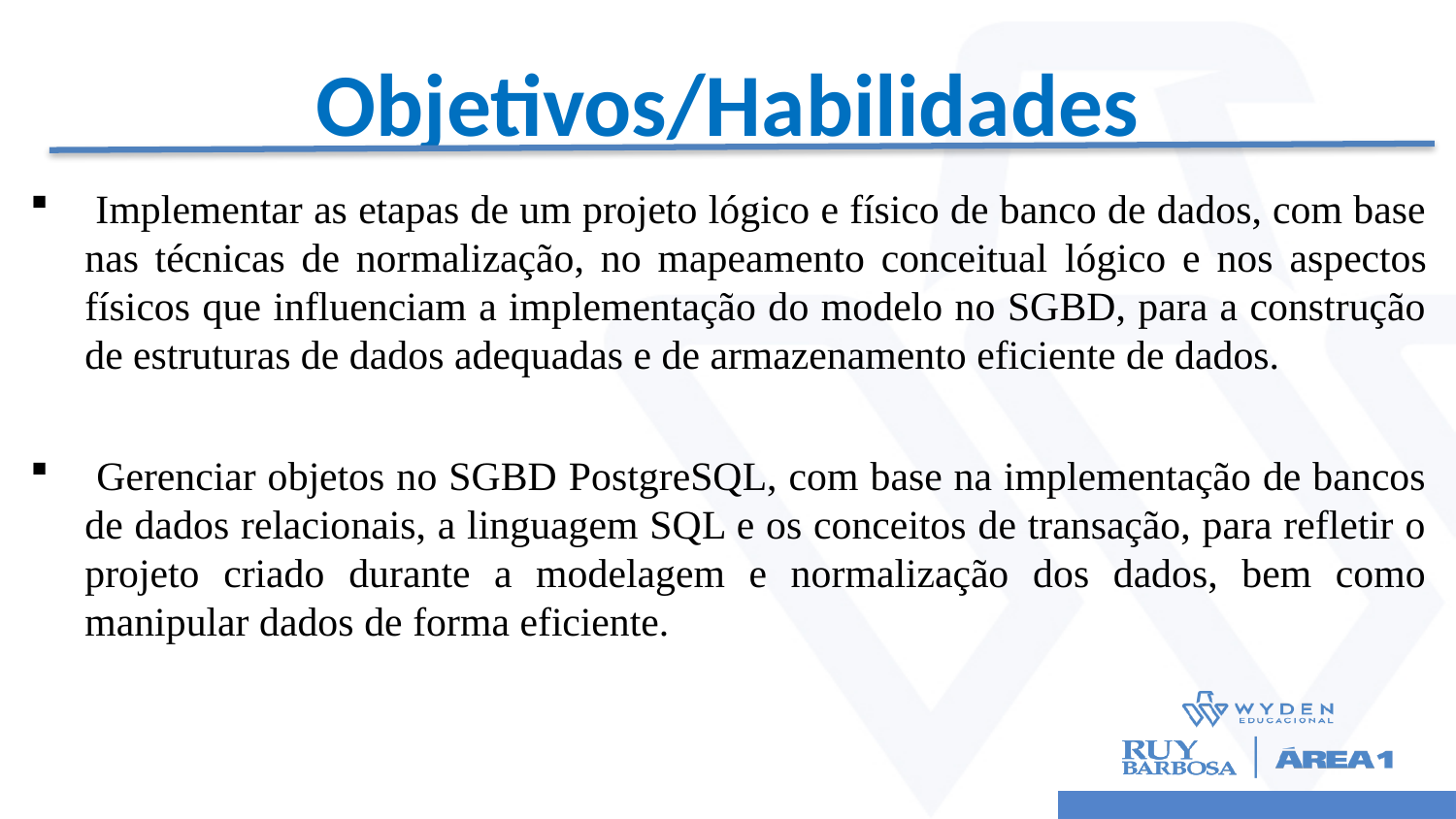

# Objetivos/Habilidades
­ Implementar as etapas de um projeto lógico e físico de banco de dados, com base nas técnicas de normalização, no mapeamento conceitual­ lógico e nos aspectos físicos que influenciam a implementação do modelo no SGBD, para a construção de estruturas de dados adequadas e de armazenamento eficiente de dados.

­ Gerenciar objetos no SGBD PostgreSQL, com base na implementação de bancos de dados relacionais, a linguagem SQL e os conceitos de transação, para refletir o projeto criado durante a modelagem e normalização dos dados, bem como manipular dados de forma eficiente.